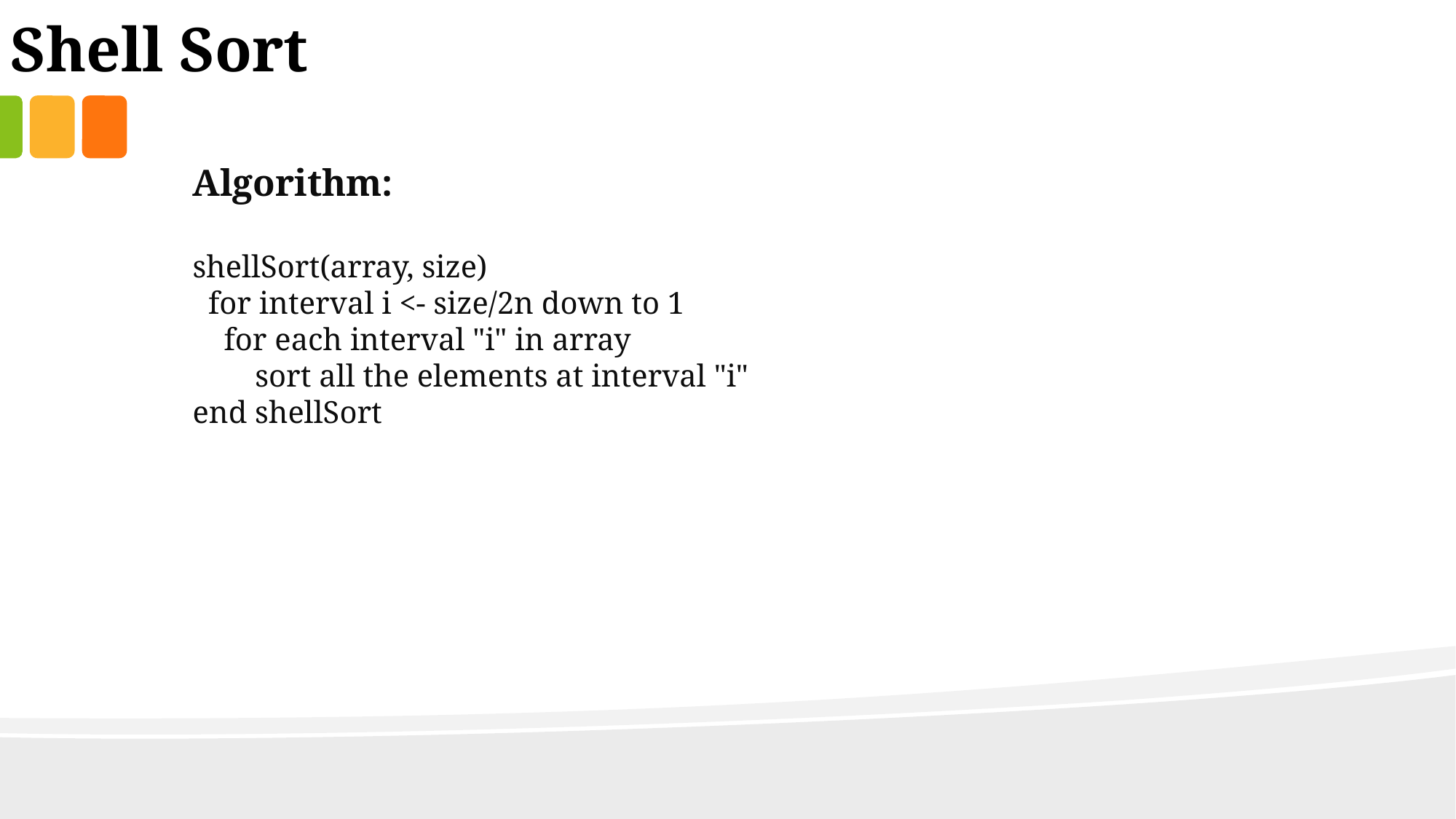

Shell Sort
Algorithm:

shellSort(array, size)
  for interval i <- size/2n down to 1
    for each interval "i" in array
        sort all the elements at interval "i"
end shellSort